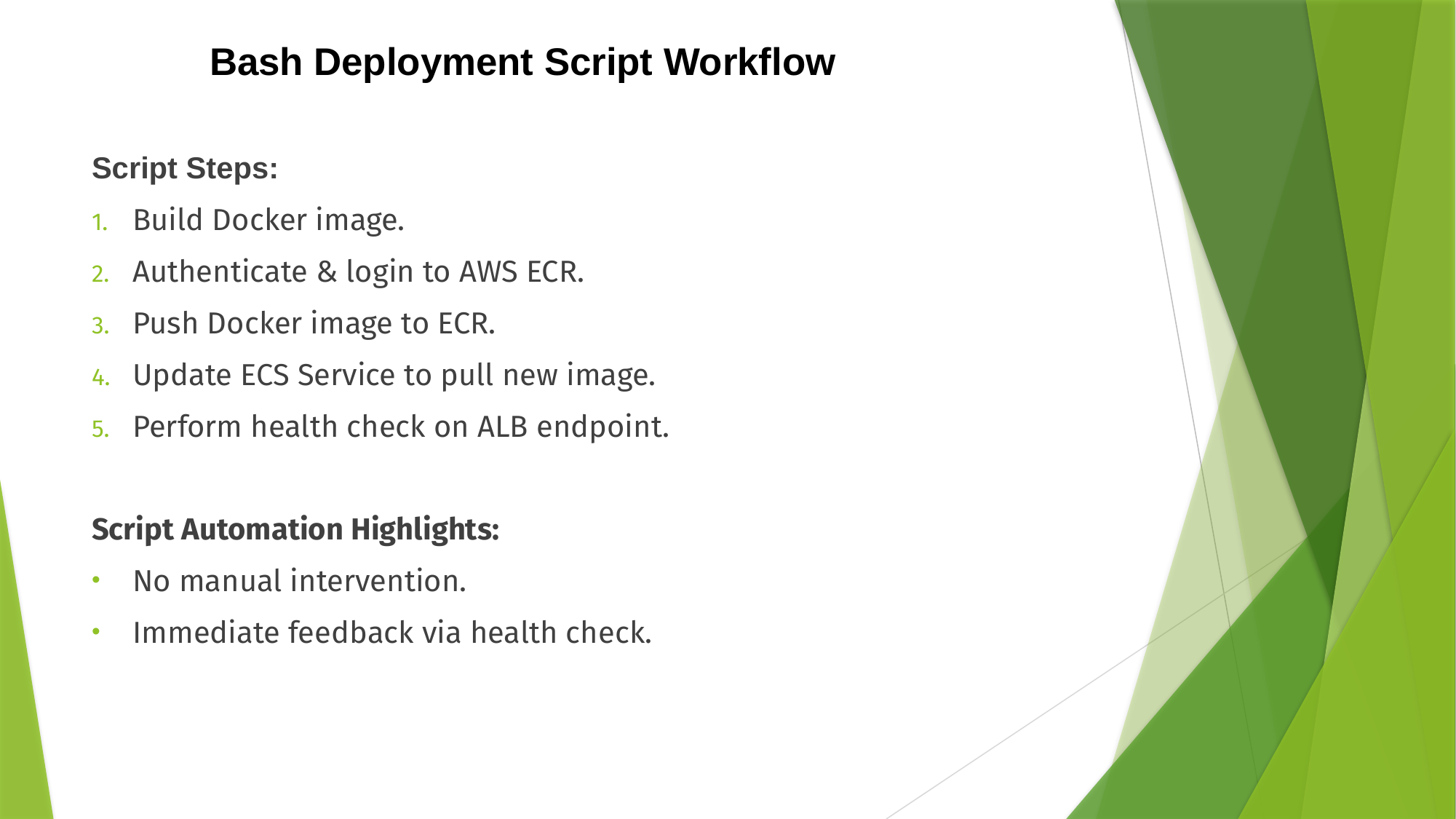

# Bash Deployment Script Workflow
Script Steps:
Build Docker image.
Authenticate & login to AWS ECR.
Push Docker image to ECR.
Update ECS Service to pull new image.
Perform health check on ALB endpoint.

Script Automation Highlights:
No manual intervention.
Immediate feedback via health check.